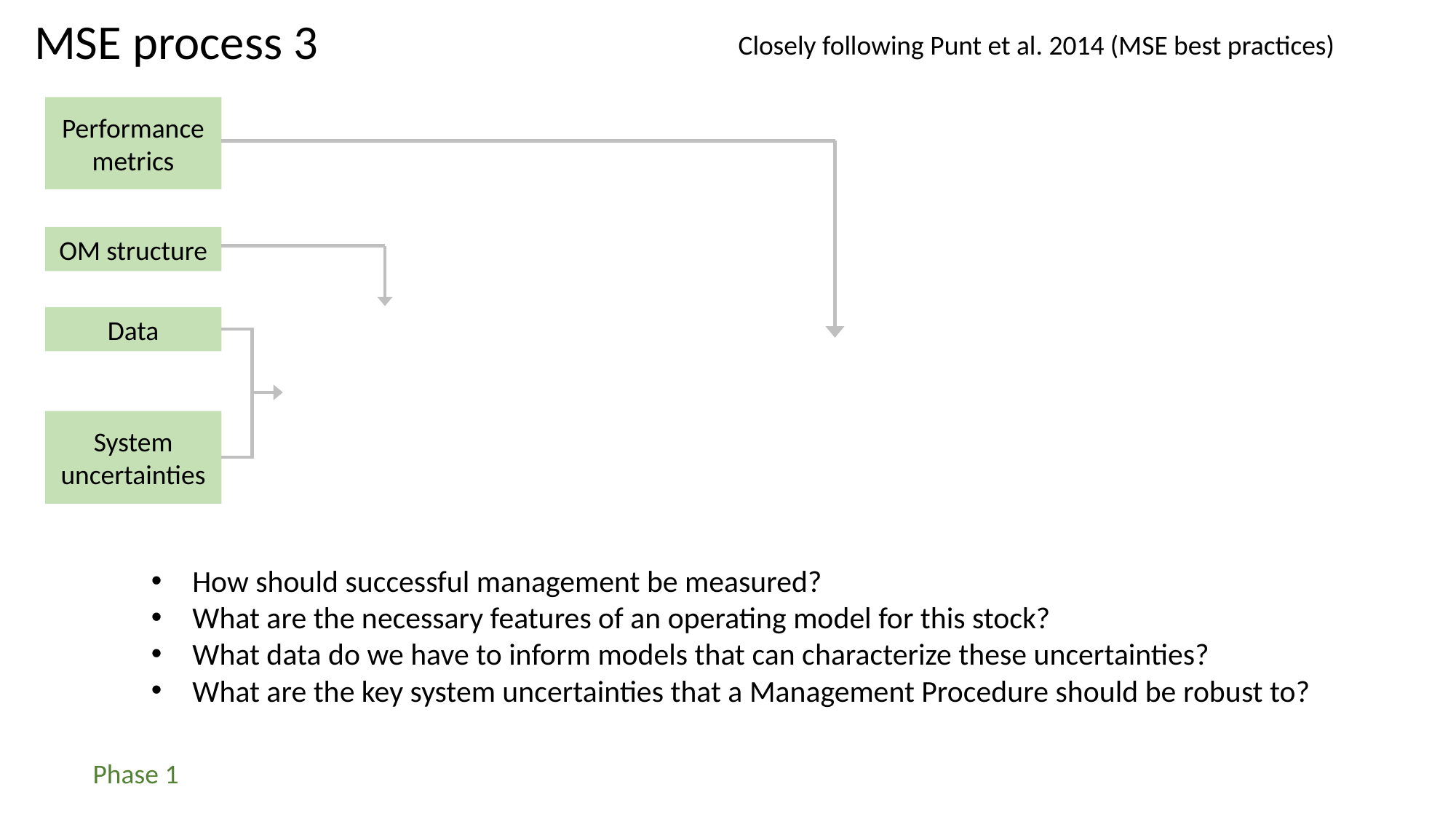

# MSE process 3
Closely following Punt et al. 2014 (MSE best practices)
Performance metrics
OM structure
Data
System uncertainties
How should successful management be measured?
What are the necessary features of an operating model for this stock?
What data do we have to inform models that can characterize these uncertainties?
What are the key system uncertainties that a Management Procedure should be robust to?
      Phase 1